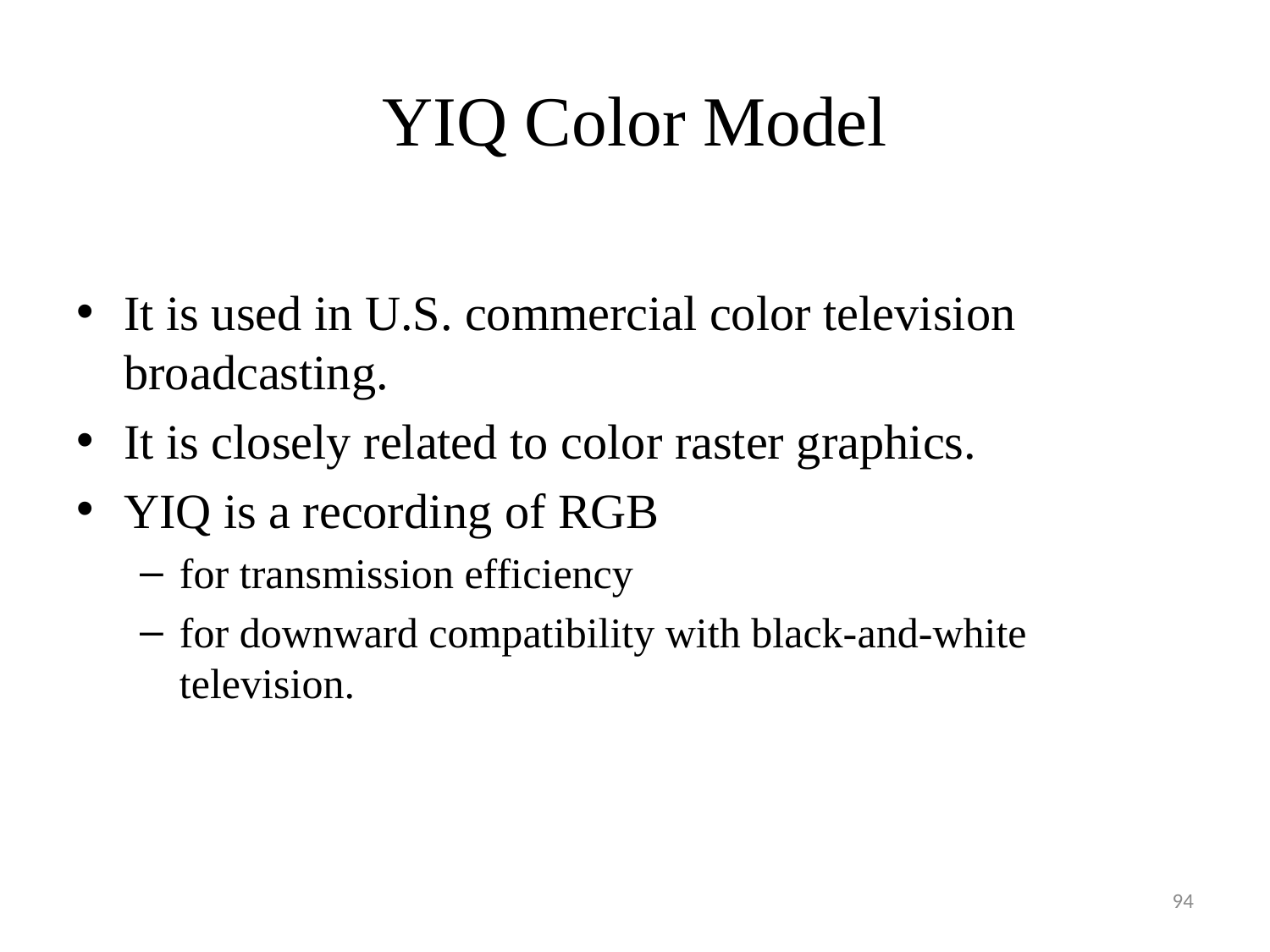

# YIQ Color Model
It is used in U.S. commercial color television broadcasting.
It is closely related to color raster graphics.
YIQ is a recording of RGB
for transmission efficiency
for downward compatibility with black-and-white television.
94